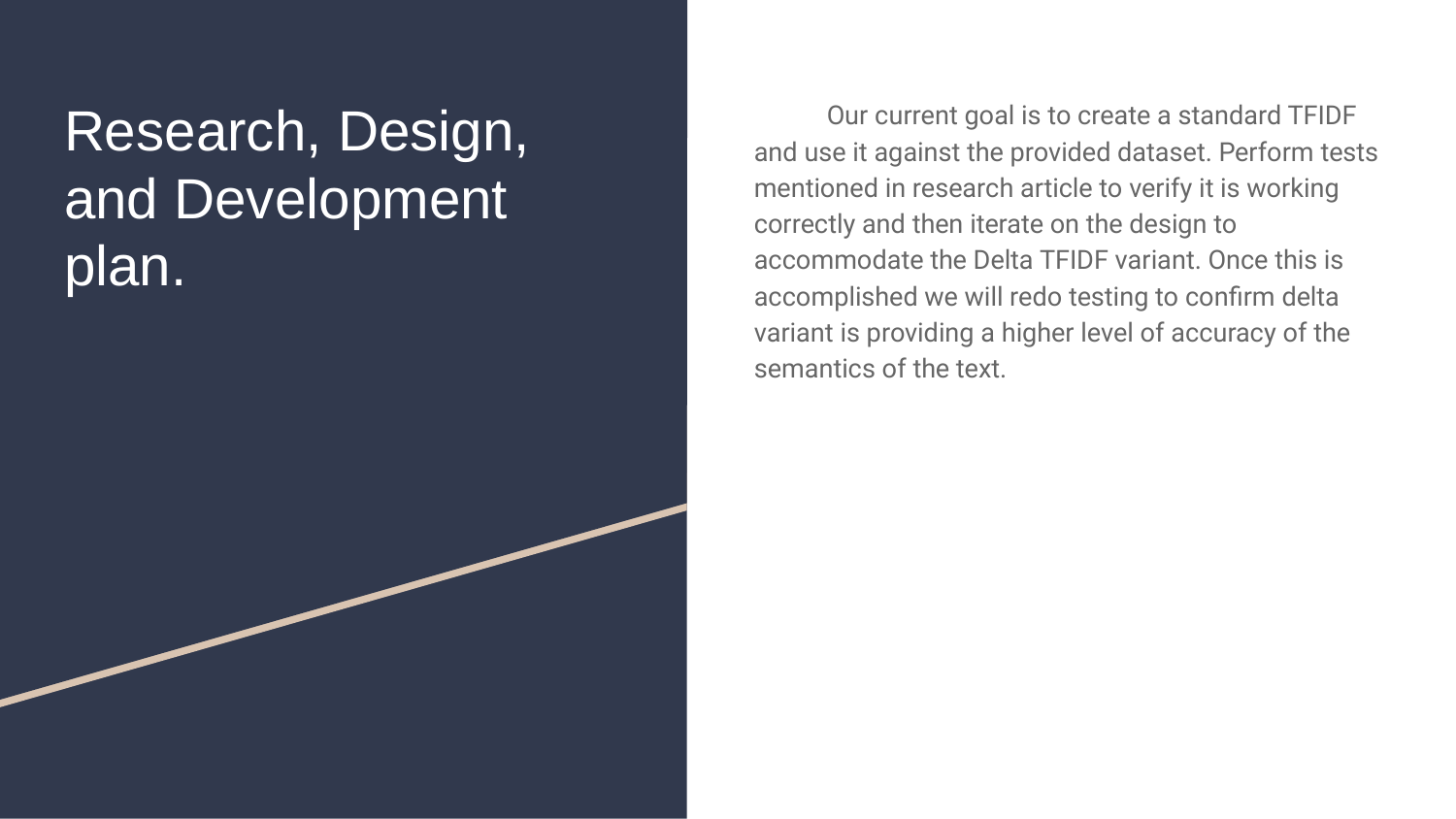

# Research, Design, and Development plan.
Our current goal is to create a standard TFIDF and use it against the provided dataset. Perform tests mentioned in research article to verify it is working correctly and then iterate on the design to accommodate the Delta TFIDF variant. Once this is accomplished we will redo testing to confirm delta variant is providing a higher level of accuracy of the semantics of the text.